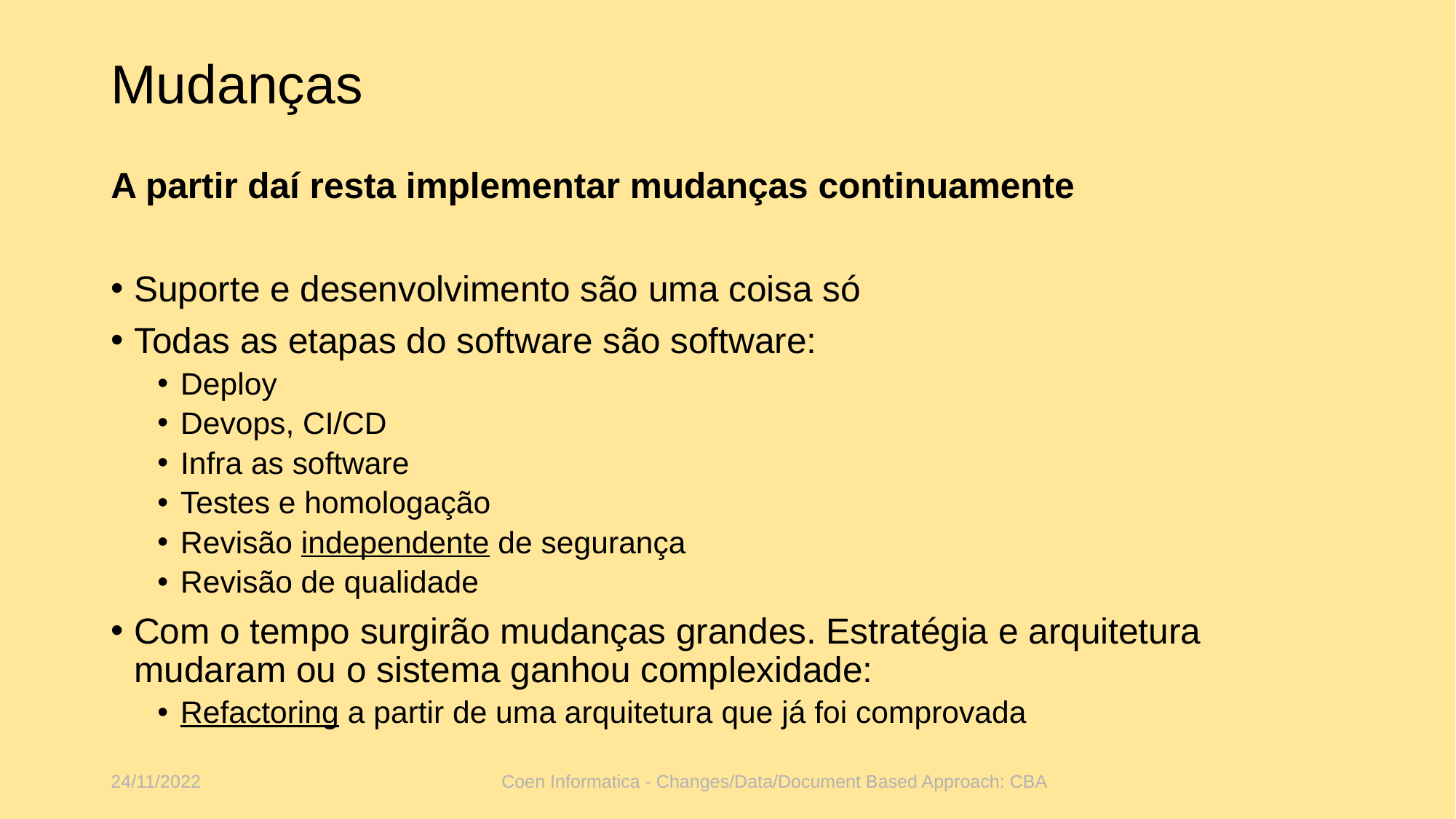

# Mudanças
A partir daí resta implementar mudanças continuamente

Suporte e desenvolvimento são uma coisa só
Todas as etapas do software são software:
Deploy
Devops, CI/CD
Infra as software
Testes e homologação
Revisão independente de segurança
Revisão de qualidade
Com o tempo surgirão mudanças grandes. Estratégia e arquitetura mudaram ou o sistema ganhou complexidade:
Refactoring a partir de uma arquitetura que já foi comprovada
24/11/2022
Coen Informatica - Changes/Data/Document Based Approach: CBA
20